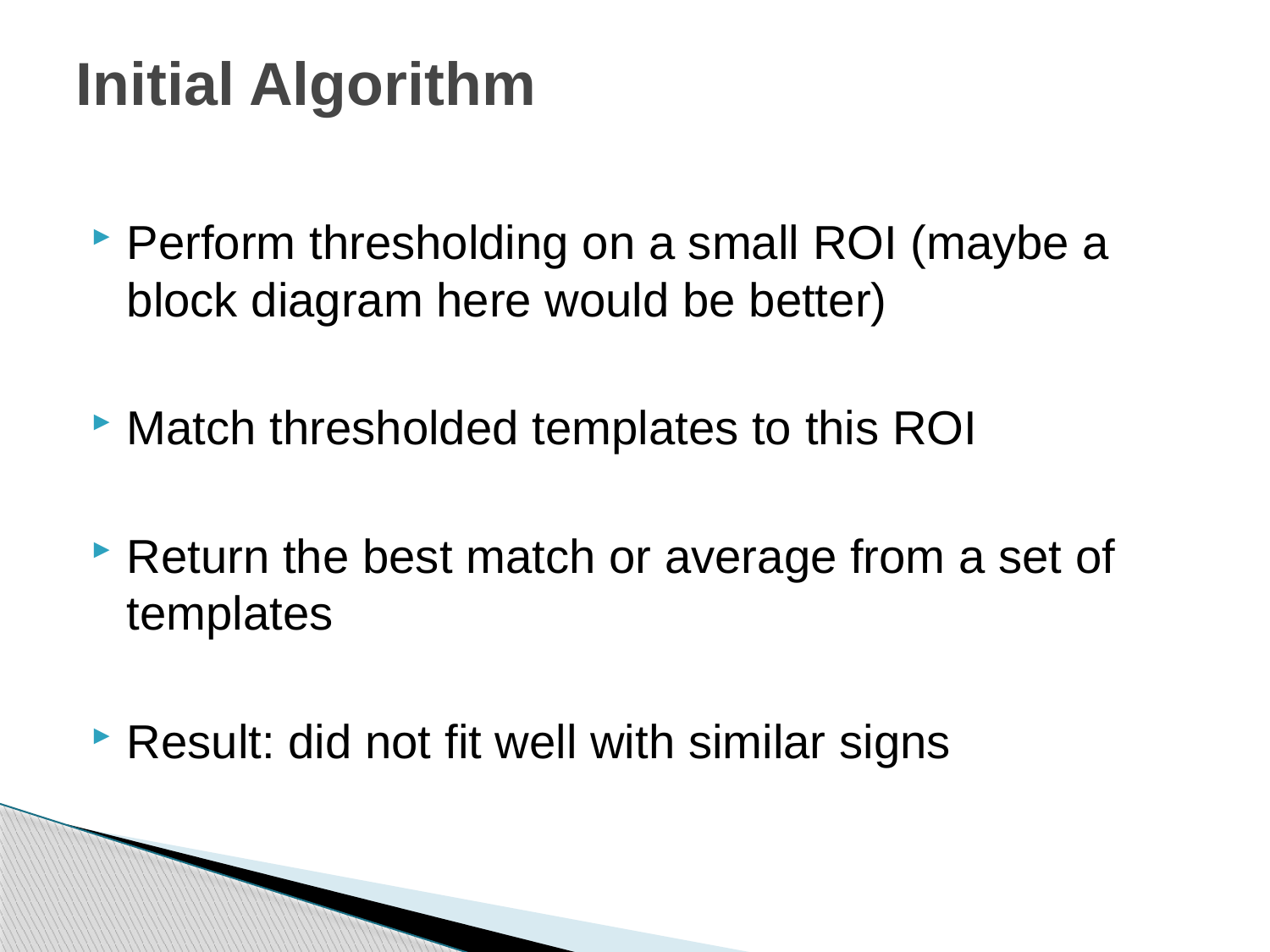

# Initial Algorithm
Perform thresholding on a small ROI (maybe a block diagram here would be better)

Match thresholded templates to this ROI

Return the best match or average from a set of templates

Result: did not fit well with similar signs